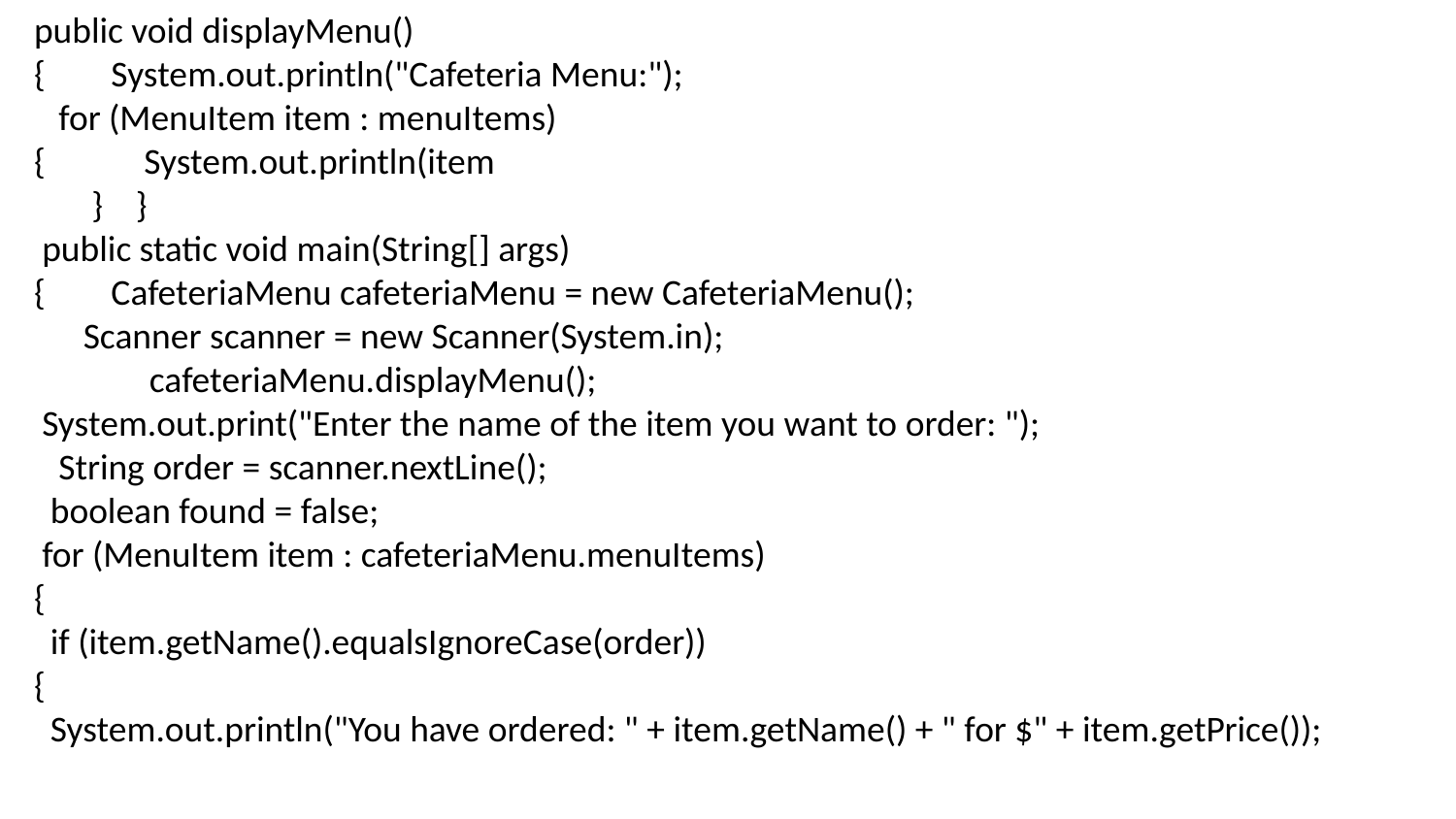

public void displayMenu()
 {        System.out.println("Cafeteria Menu:");
    for (MenuItem item : menuItems)
 {            System.out.println(item
        }    }
  public static void main(String[] args)
 {        CafeteriaMenu cafeteriaMenu = new CafeteriaMenu();
       Scanner scanner = new Scanner(System.in);
               cafeteriaMenu.displayMenu();
  System.out.print("Enter the name of the item you want to order: ");
    String order = scanner.nextLine();
   boolean found = false;
  for (MenuItem item : cafeteriaMenu.menuItems)
 {
   if (item.getName().equalsIgnoreCase(order))
 {
   System.out.println("You have ordered: " + item.getName() + " for $" + item.getPrice());